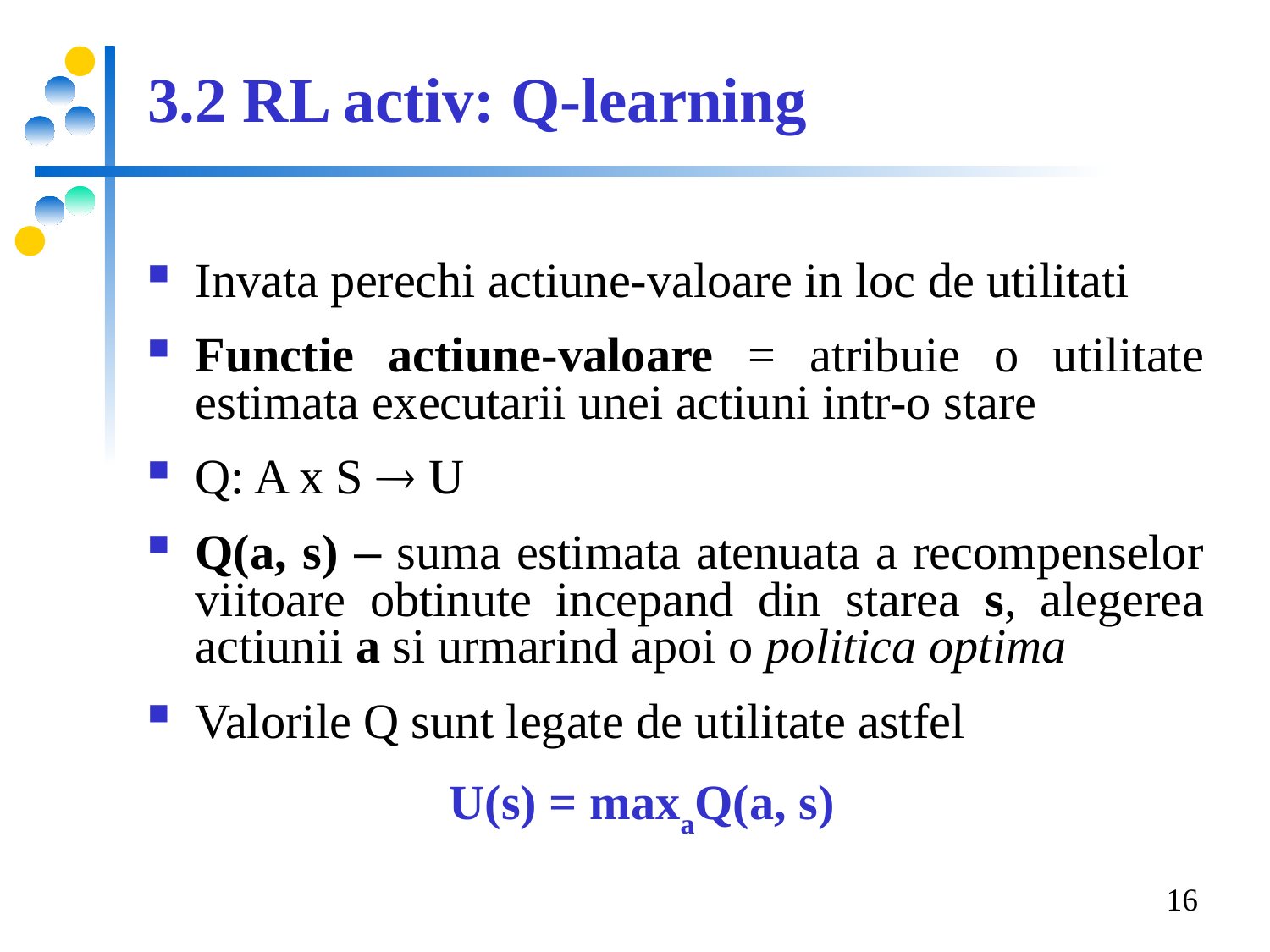

3.2 RL activ: Q-learning

Invata perechi actiune-valoare in loc de utilitati
Functie actiune-valoare = atribuie o utilitate estimata executarii unei actiuni intr-o stare
Q: A x S → U
Q(a, s) – suma estimata atenuata a recompenselor viitoare obtinute incepand din starea s, alegerea actiunii a si urmarind apoi o politica optima
Valorile Q sunt legate de utilitate astfel
			U(s) = maxaQ(a, s)
16